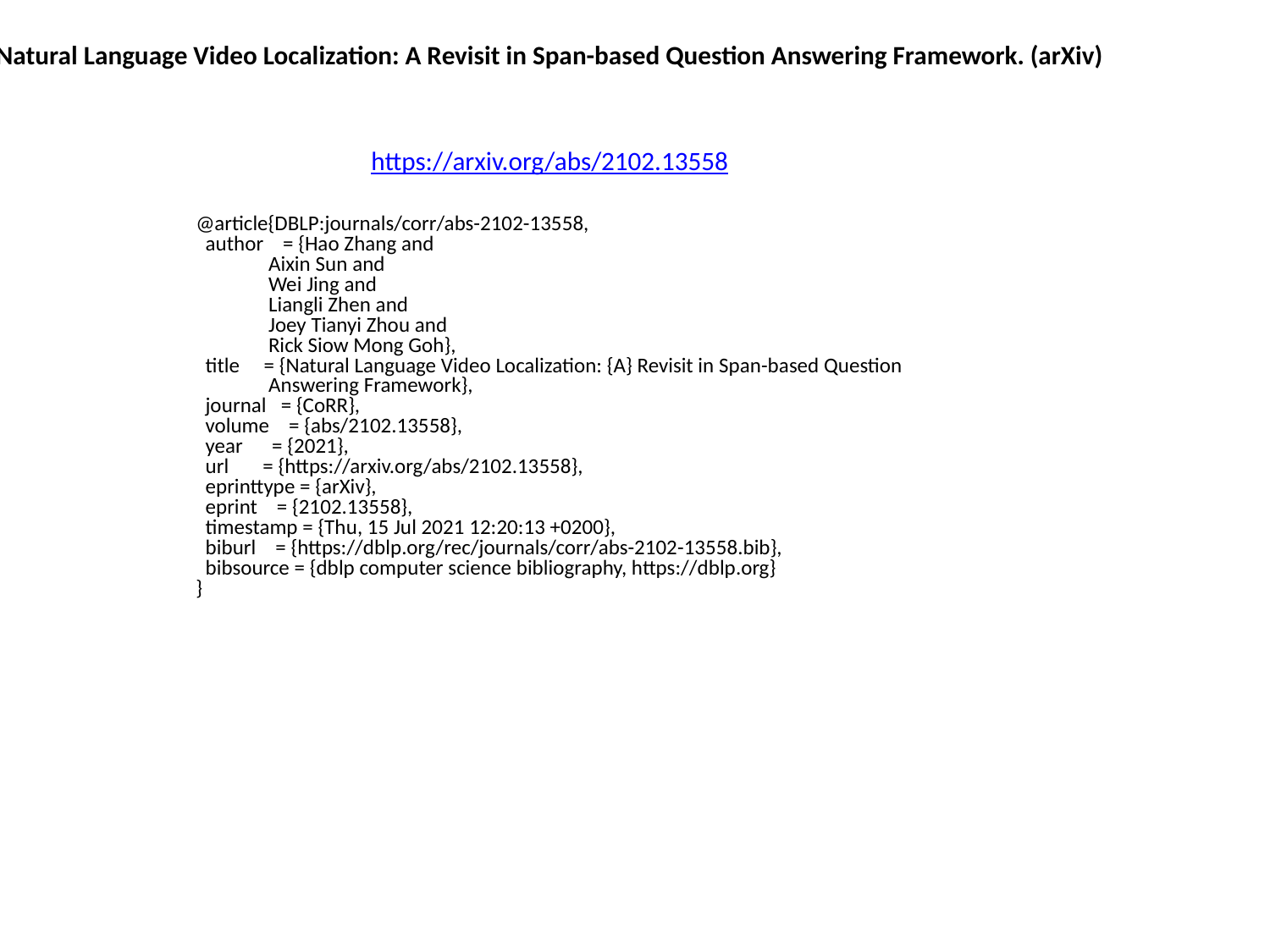

Natural Language Video Localization: A Revisit in Span-based Question Answering Framework. (arXiv)

https://arxiv.org/abs/2102.13558

@article{DBLP:journals/corr/abs-2102-13558,
  author    = {Hao Zhang and
               Aixin Sun and
               Wei Jing and
               Liangli Zhen and
               Joey Tianyi Zhou and
               Rick Siow Mong Goh},
  title     = {Natural Language Video Localization: {A} Revisit in Span-based Question
               Answering Framework},
  journal   = {CoRR},
  volume    = {abs/2102.13558},
  year      = {2021},
  url       = {https://arxiv.org/abs/2102.13558},
  eprinttype = {arXiv},
  eprint    = {2102.13558},
  timestamp = {Thu, 15 Jul 2021 12:20:13 +0200},
  biburl    = {https://dblp.org/rec/journals/corr/abs-2102-13558.bib},
  bibsource = {dblp computer science bibliography, https://dblp.org}
}